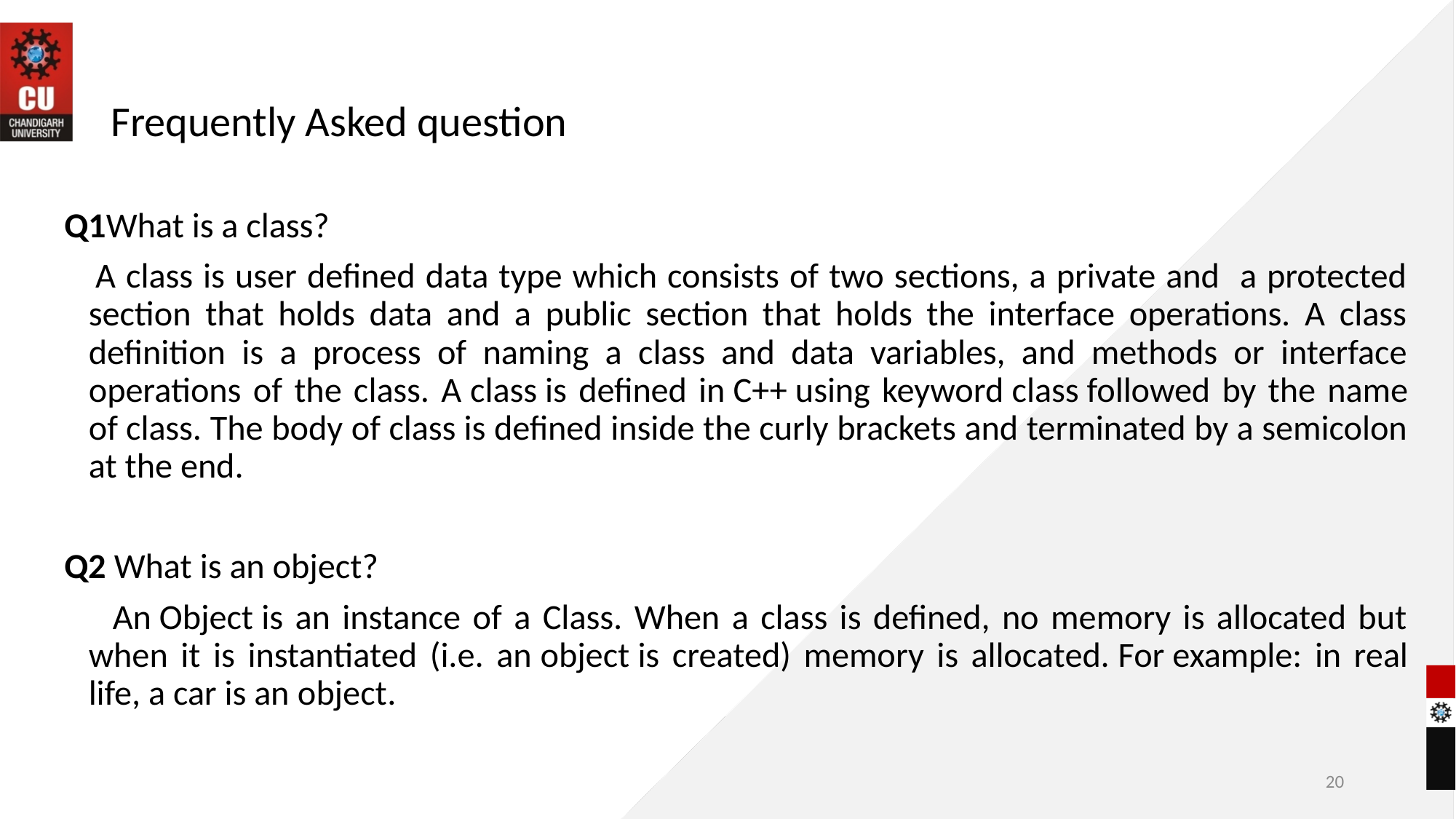

# Frequently Asked question
Q1What is a class?
   A class is user defined data type which consists of two sections, a private and  a protected section that holds data and a public section that holds the interface operations. A class definition is a process of naming a class and data variables, and methods or interface operations of the class. A class is defined in C++ using keyword class followed by the name of class. The body of class is defined inside the curly brackets and terminated by a semicolon at the end.

Q2 What is an object?
    An Object is an instance of a Class. When a class is defined, no memory is allocated but when it is instantiated (i.e. an object is created) memory is allocated. For example: in real life, a car is an object.
20